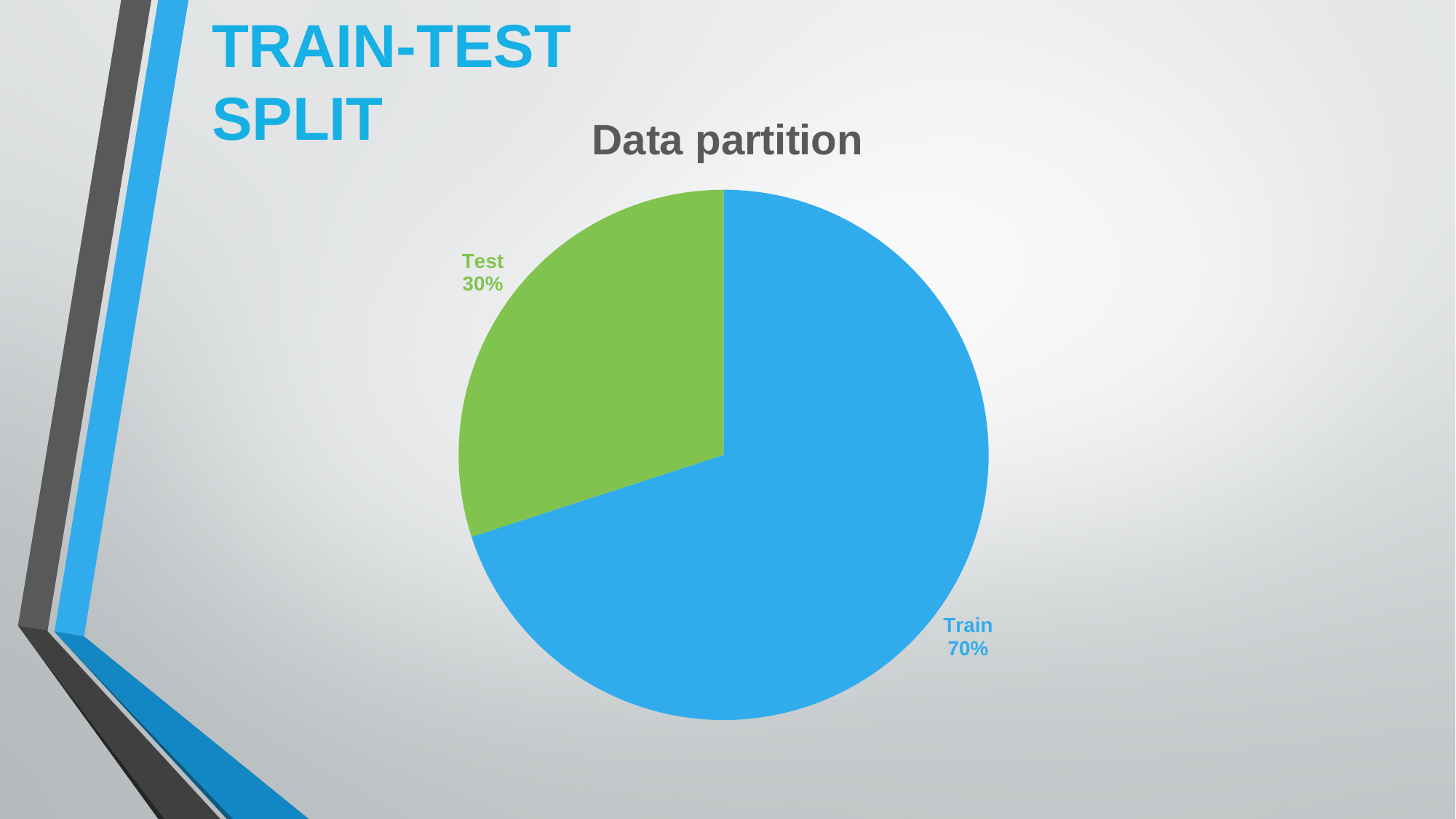

TRAIN-TEST SPLIT

### Chart: Data partition

| Category | Data partition |
|---|---|
| Train | 70.0 |
| Test | 30.0 |